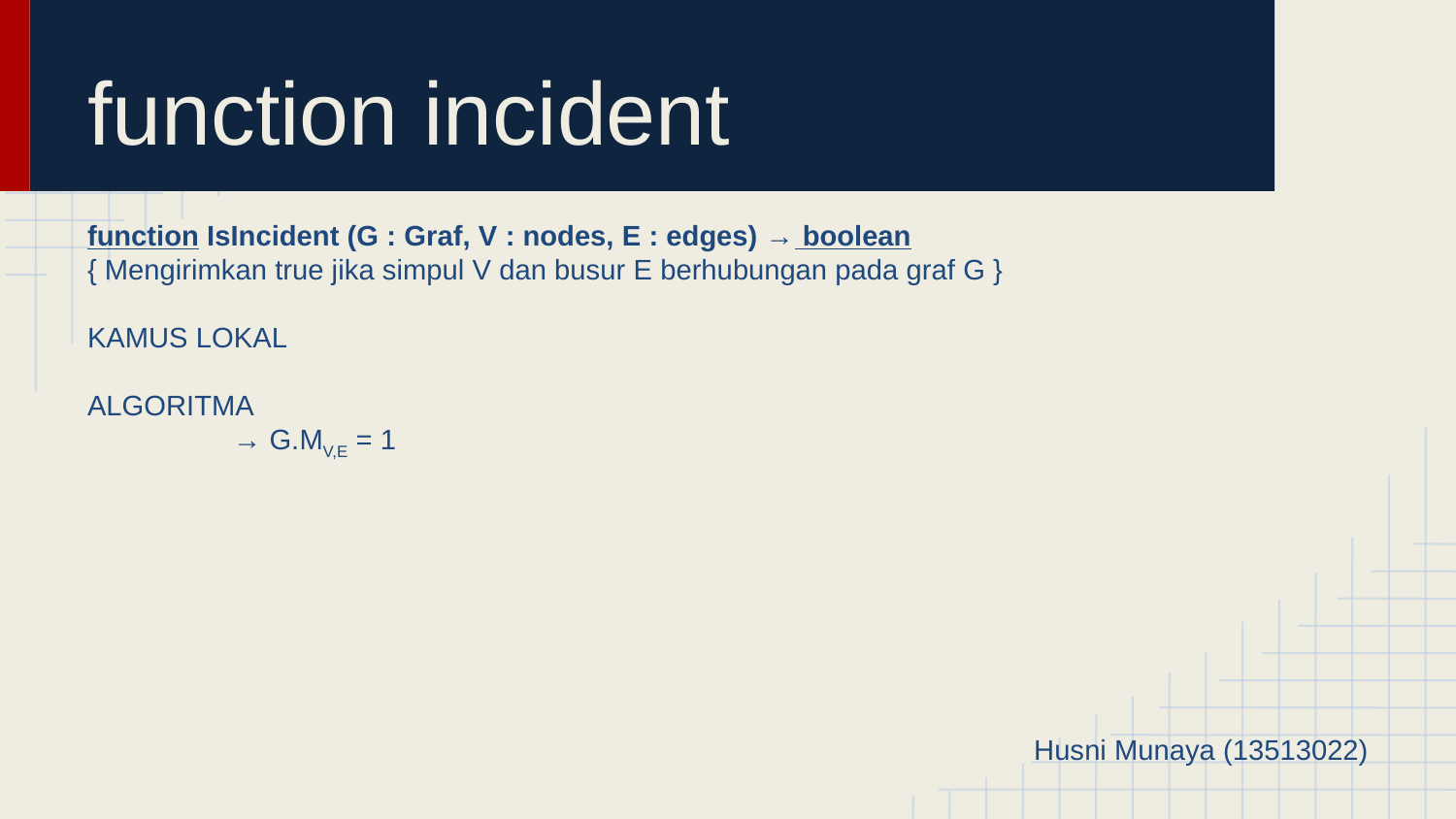

# function incident
function IsIncident (G : Graf, V : nodes, E : edges) → boolean
{ Mengirimkan true jika simpul V dan busur E berhubungan pada graf G }

KAMUS LOKAL

ALGORITMA
	→ G.MV,E = 1

Husni Munaya (13513022)